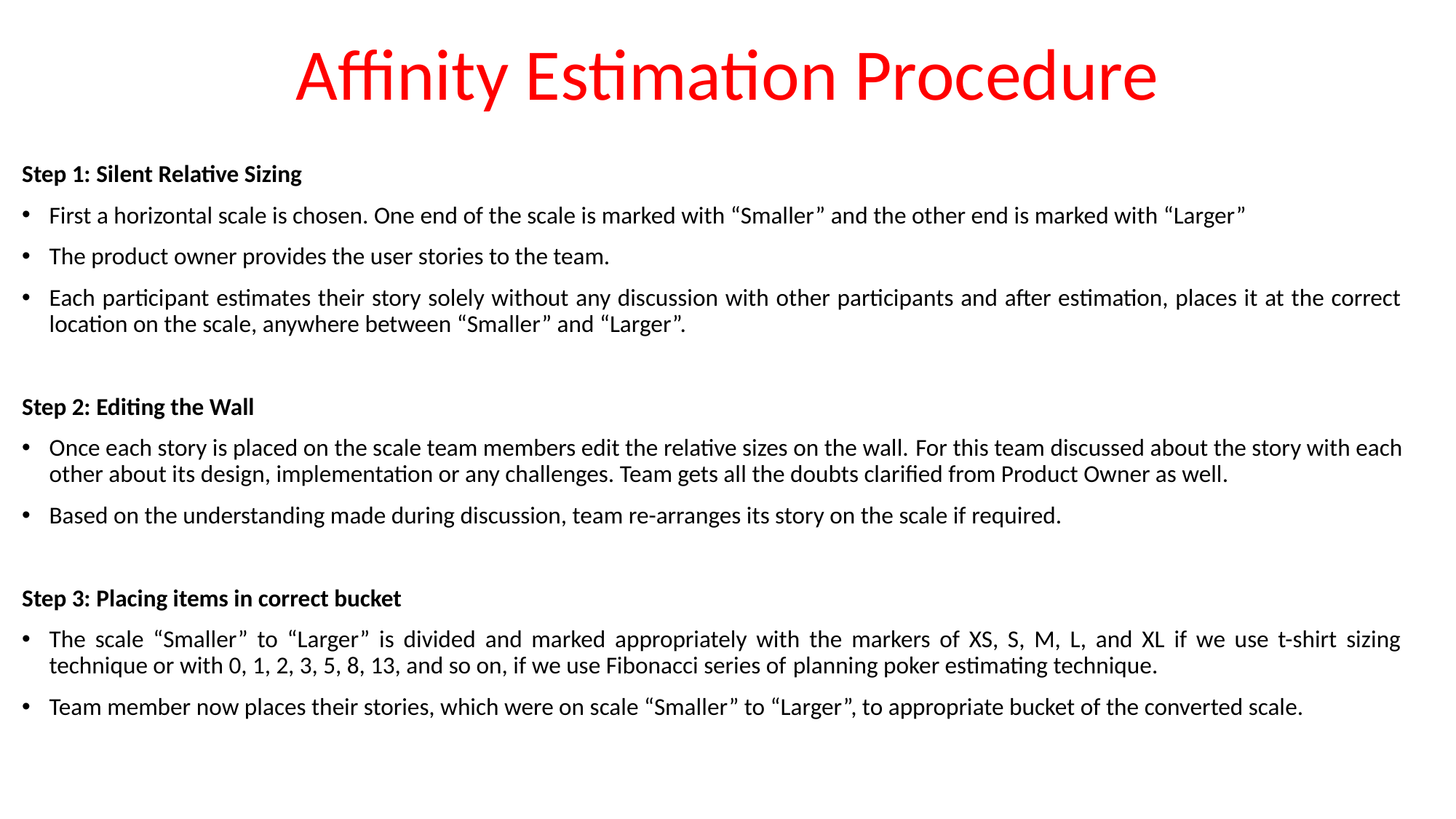

# Affinity Estimation Procedure
Step 1: Silent Relative Sizing
First a horizontal scale is chosen. One end of the scale is marked with “Smaller” and the other end is marked with “Larger”
The product owner provides the user stories to the team.
Each participant estimates their story solely without any discussion with other participants and after estimation, places it at the correct location on the scale, anywhere between “Smaller” and “Larger”.

Step 2: Editing the Wall
Once each story is placed on the scale team members edit the relative sizes on the wall. For this team discussed about the story with each other about its design, implementation or any challenges. Team gets all the doubts clarified from Product Owner as well.
Based on the understanding made during discussion, team re-arranges its story on the scale if required.

Step 3: Placing items in correct bucket
The scale “Smaller” to “Larger” is divided and marked appropriately with the markers of XS, S, M, L, and XL if we use t-shirt sizing technique or with 0, 1, 2, 3, 5, 8, 13, and so on, if we use Fibonacci series of planning poker estimating technique.
Team member now places their stories, which were on scale “Smaller” to “Larger”, to appropriate bucket of the converted scale.